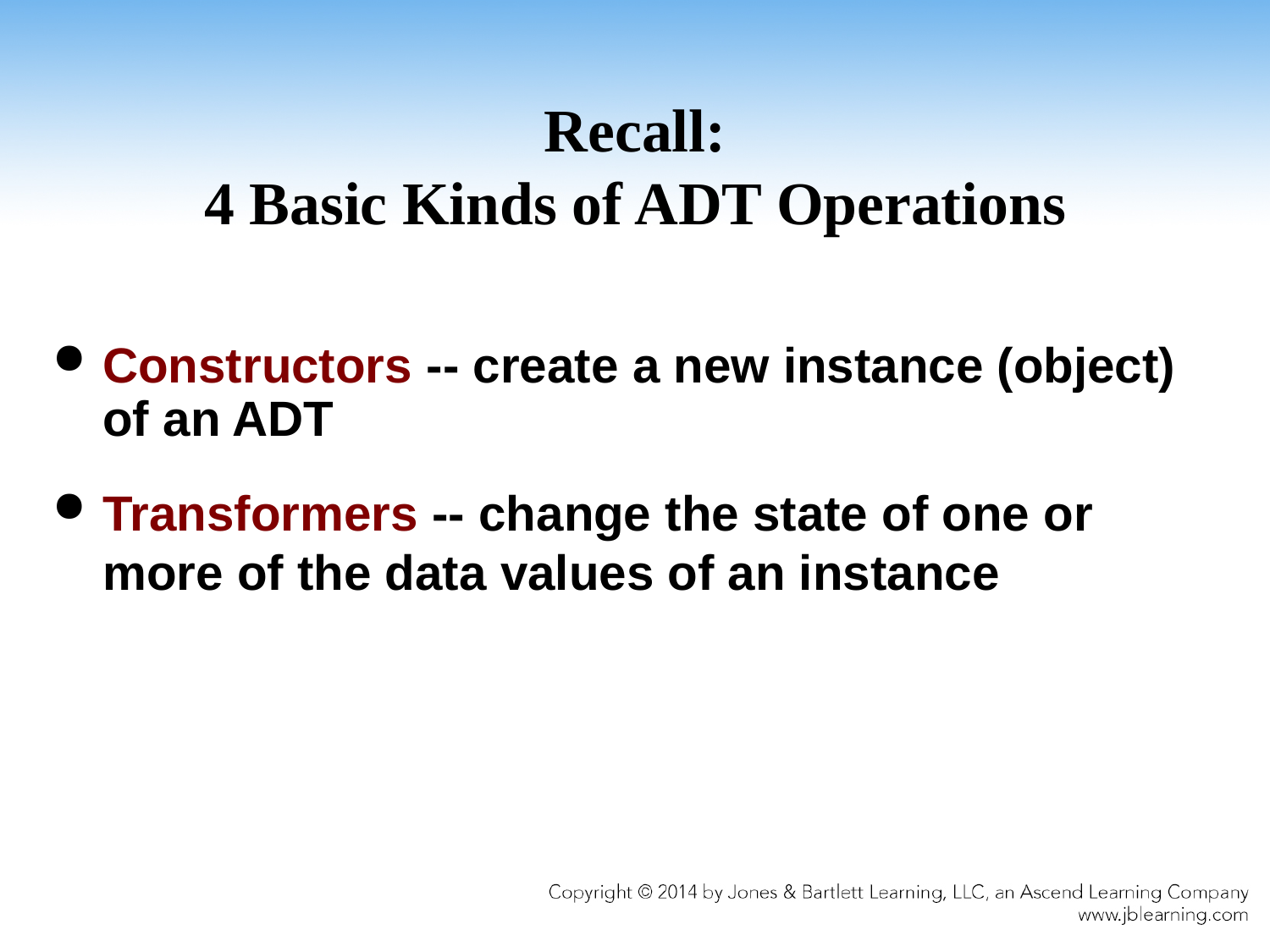

# Recall: 4 Basic Kinds of ADT Operations

Constructors -- create a new instance (object) of an ADT
Transformers -- change the state of one or more of the data values of an instance